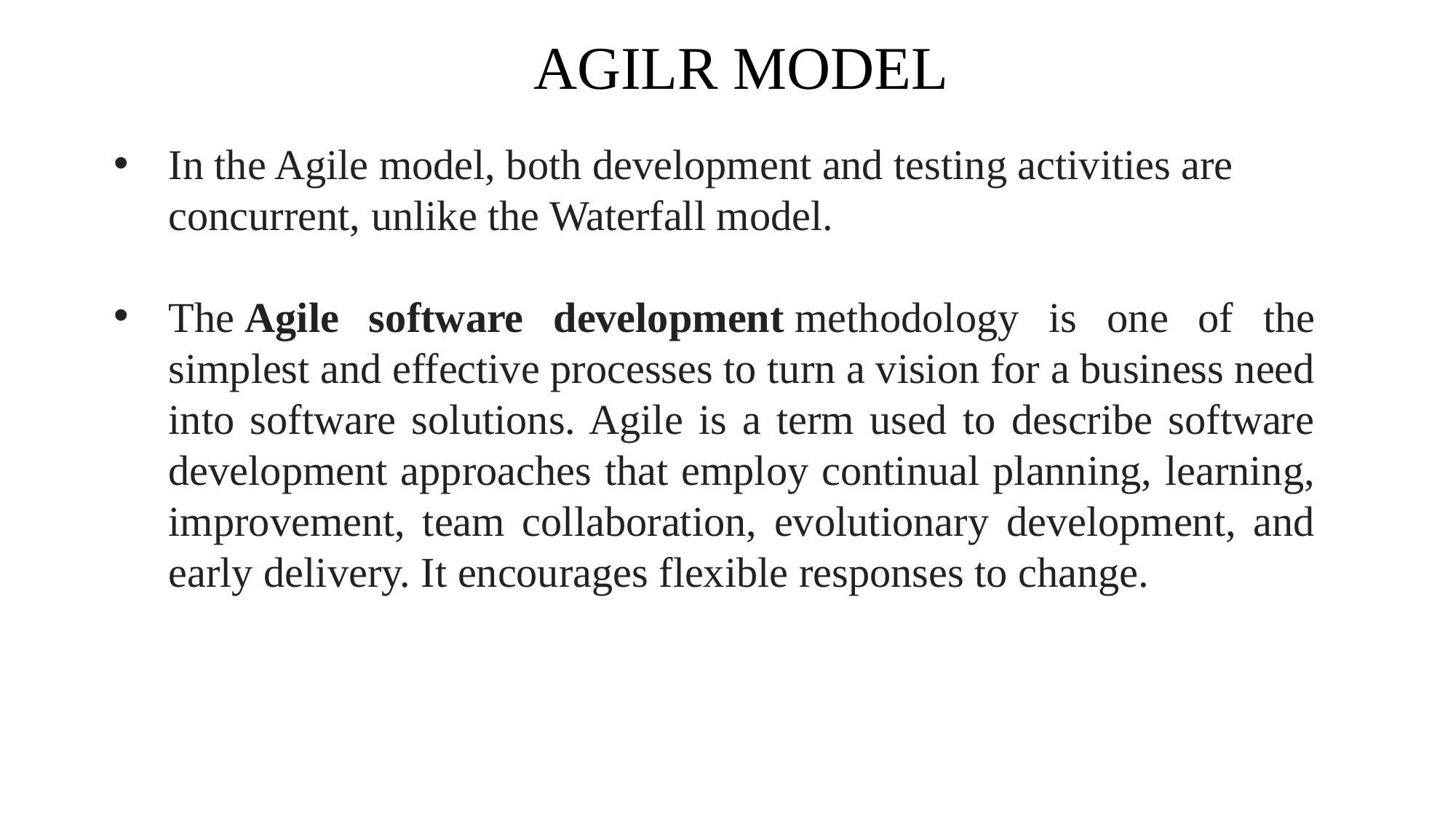

# AGILR MODEL
In the Agile model, both development and testing activities are concurrent, unlike the Waterfall model.

The Agile software development methodology is one of the simplest and effective processes to turn a vision for a business need into software solutions. Agile is a term used to describe software development approaches that employ continual planning, learning, improvement, team collaboration, evolutionary development, and early delivery. It encourages flexible responses to change.